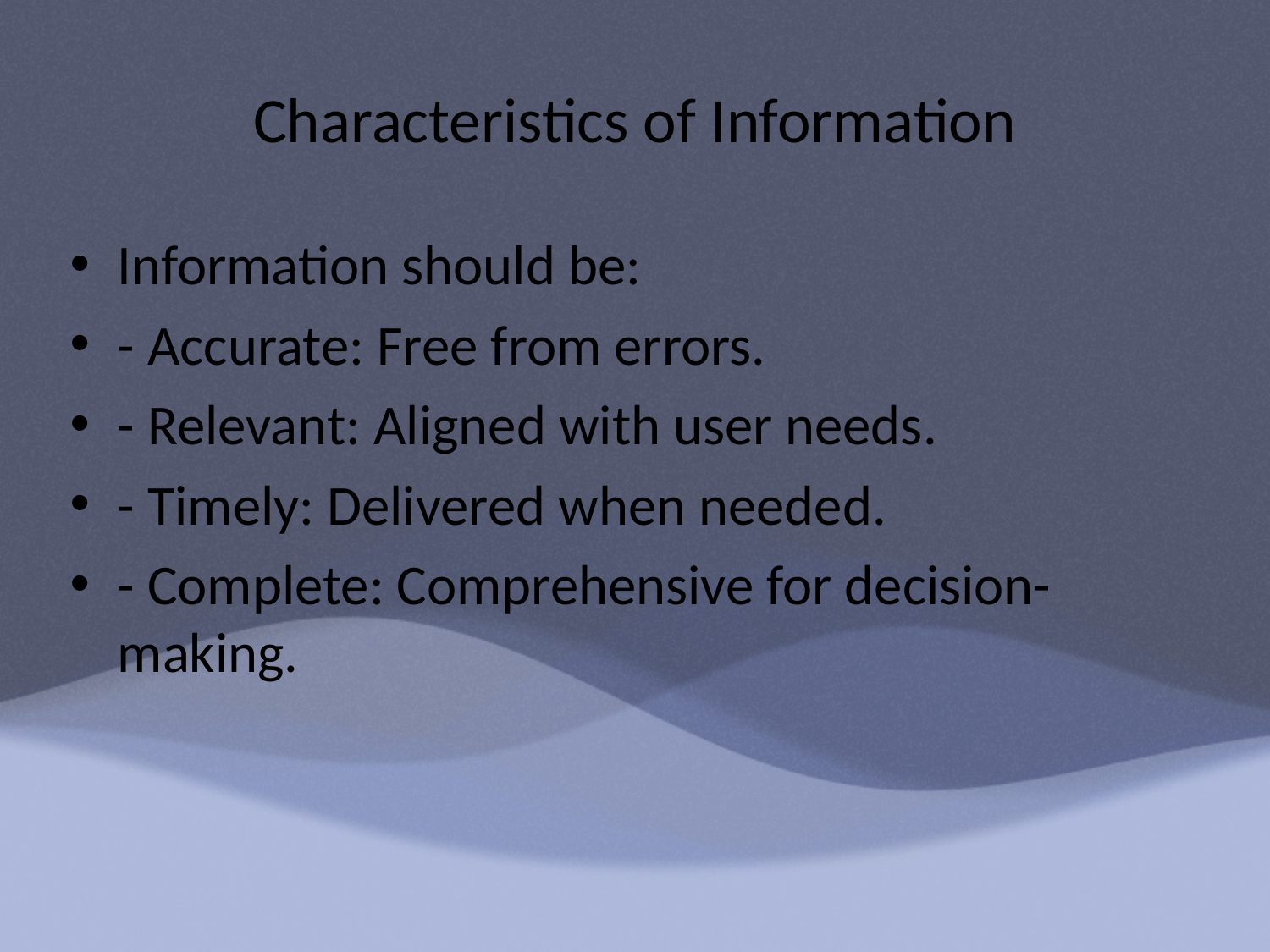

# Characteristics of Information
Information should be:
- Accurate: Free from errors.
- Relevant: Aligned with user needs.
- Timely: Delivered when needed.
- Complete: Comprehensive for decision-making.